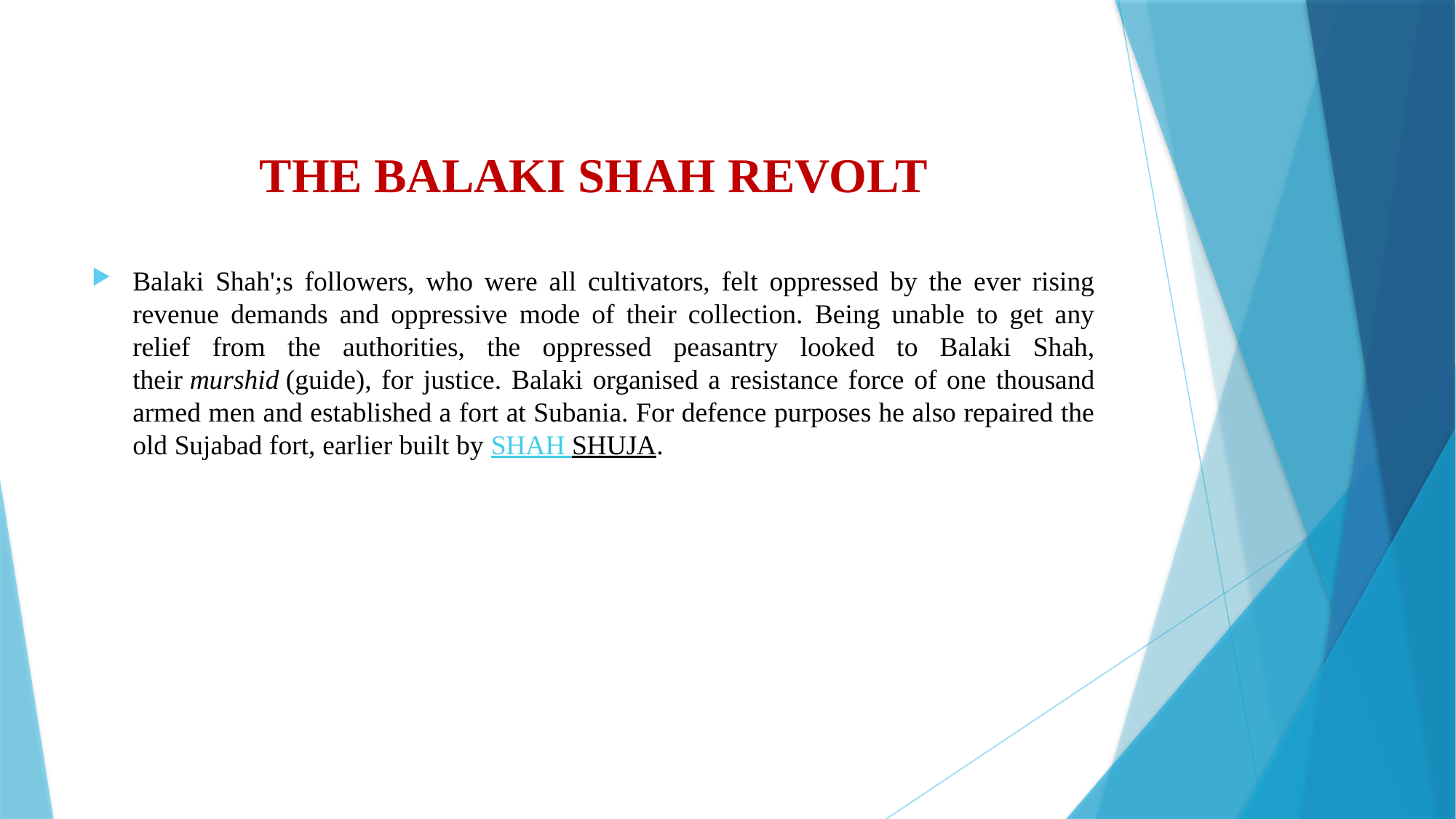

# THE BALAKI SHAH REVOLT
Balaki Shah';s followers, who were all cultivators, felt oppressed by the ever rising revenue demands and oppressive mode of their collection. Being unable to get any relief from the authorities, the oppressed peasantry looked to Balaki Shah, their murshid (guide), for justice. Balaki organised a resistance force of one thousand armed men and established a fort at Subania. For defence purposes he also repaired the old Sujabad fort, earlier built by shah shuja.